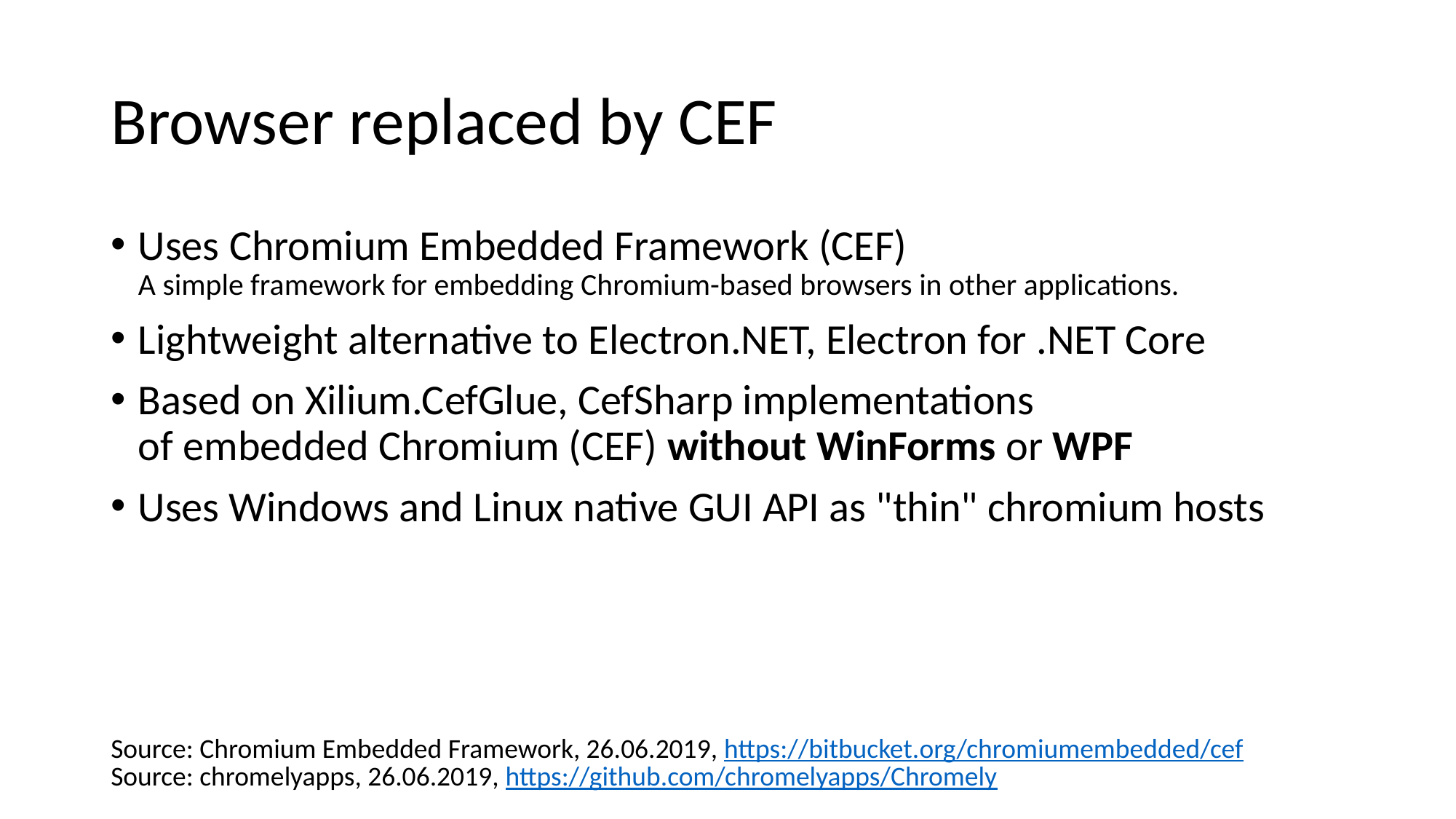

# Browser replaced by CEF
Uses Chromium Embedded Framework (CEF)
A simple framework for embedding Chromium-based browsers in other applications.
Lightweight alternative to Electron.NET, Electron for .NET Core
Based on Xilium.CefGlue, CefSharp implementations
of embedded Chromium (CEF) without WinForms or WPF
Uses Windows and Linux native GUI API as "thin" chromium hosts

Source: Chromium Embedded Framework, 26.06.2019, https://bitbucket.org/chromiumembedded/cef
Source: chromelyapps, 26.06.2019, https://github.com/chromelyapps/Chromely